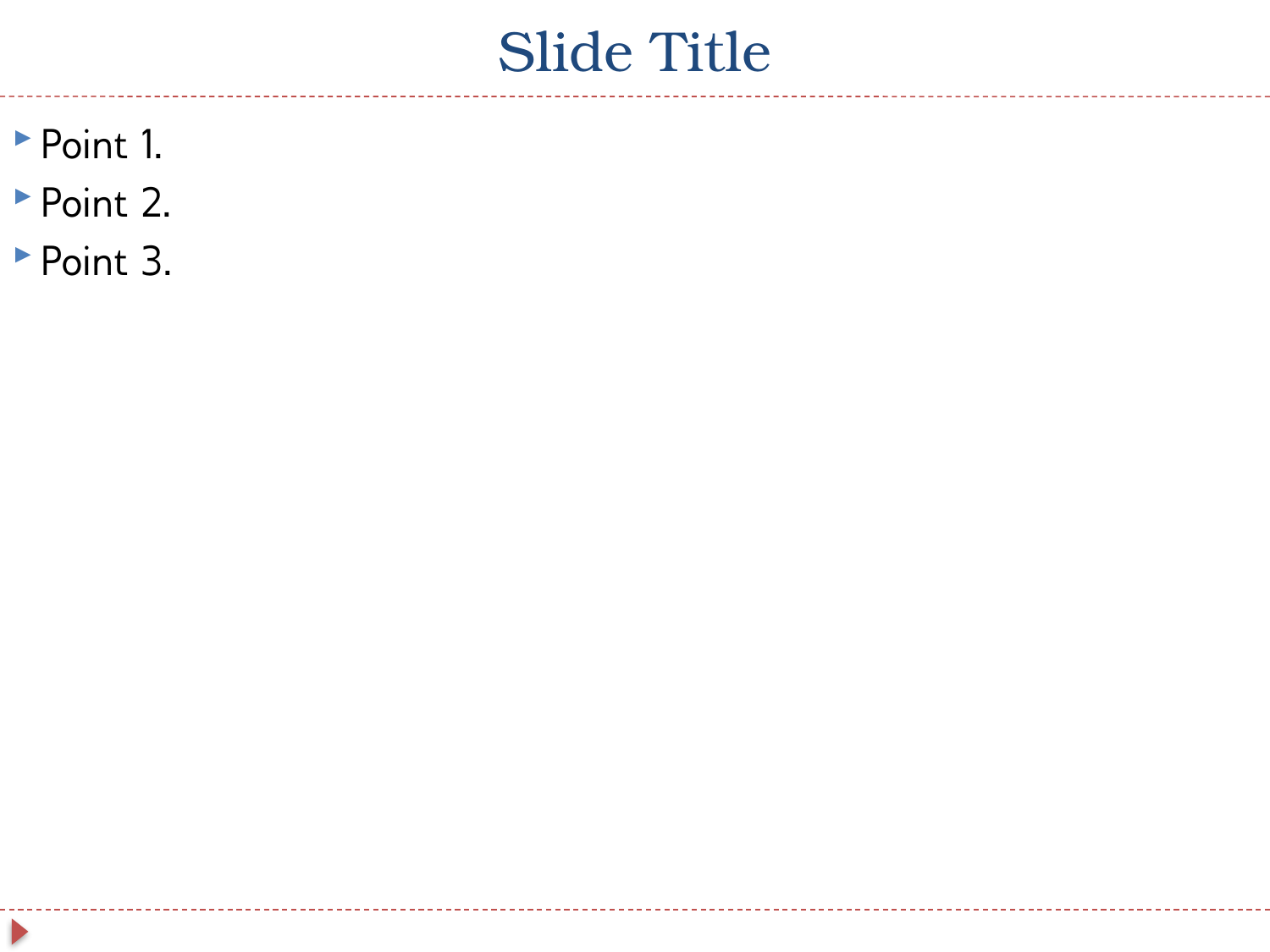

# Slide Title
Point 1.
Point 2.
Point 3.